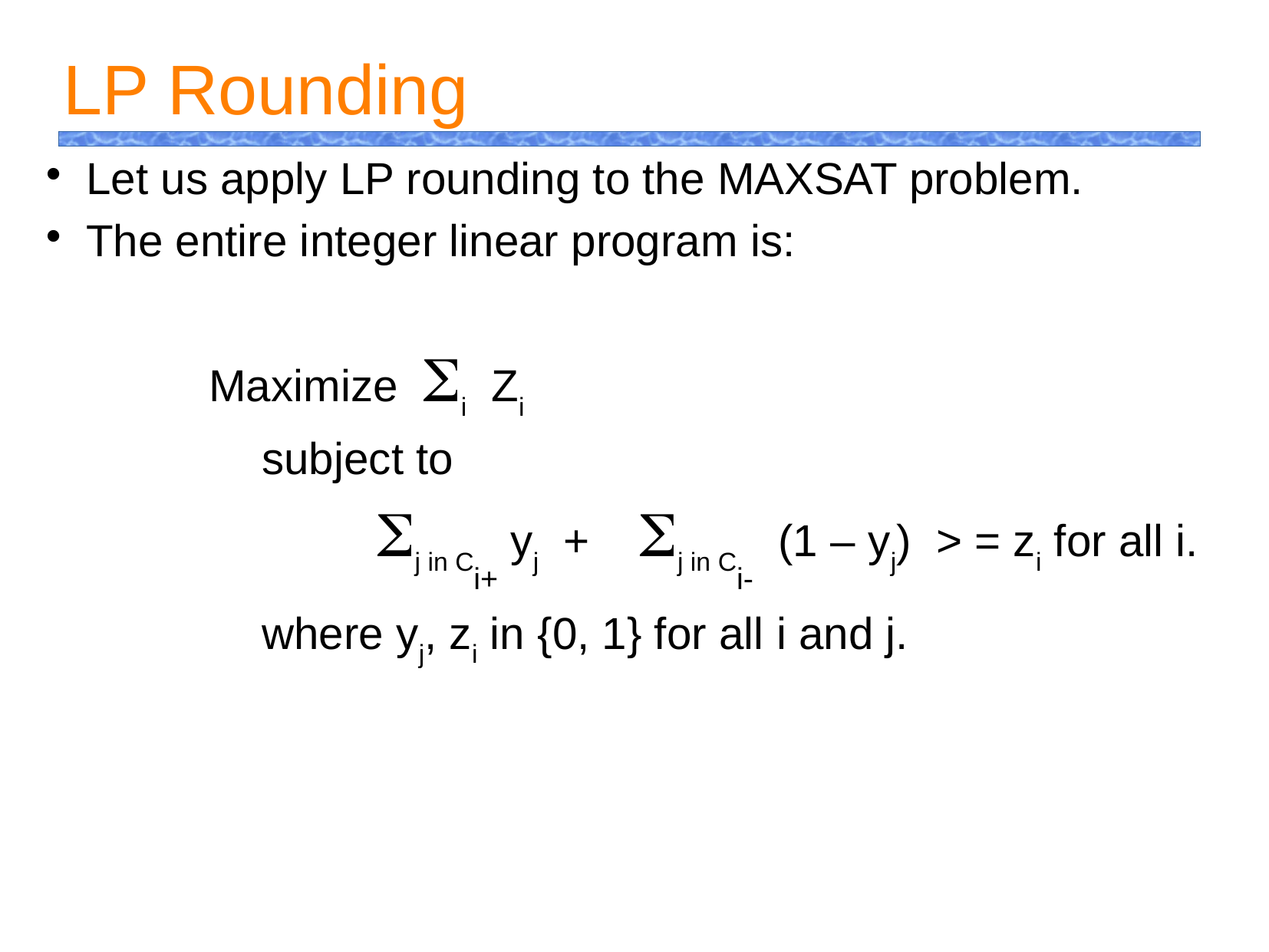

LP Rounding
Let us apply LP rounding to the MAXSAT problem.
The entire integer linear program is:

	     Maximize  Σi  Zi
		subject to
			Σj in Ci+ yj  +    Σj in Ci-  (1 – yj)  > = zi for all i.
		where yj, zi in {0, 1} for all i and j.